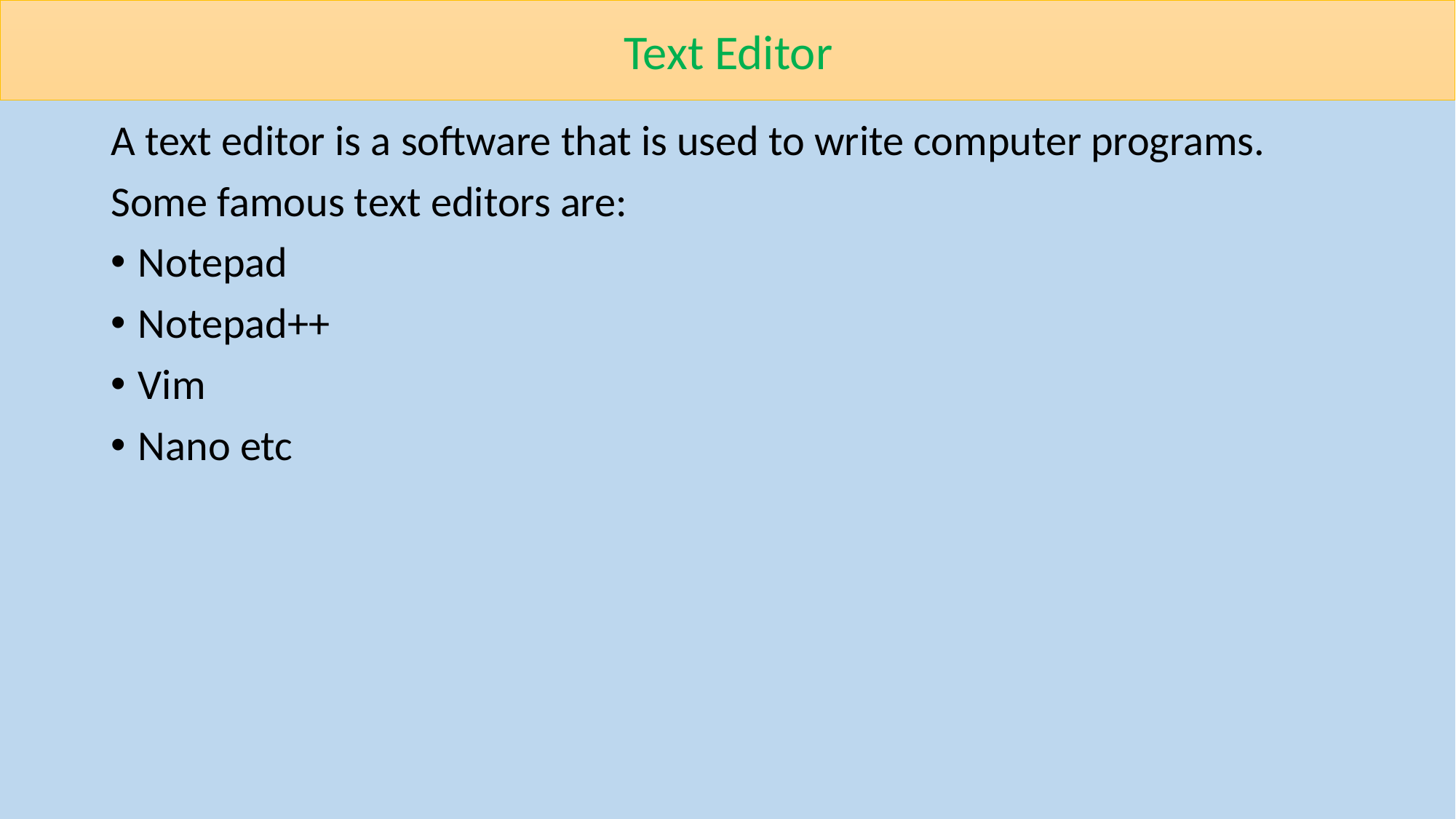

# Text Editor
A text editor is a software that is used to write computer programs.
Some famous text editors are:
Notepad
Notepad++
Vim
Nano etc